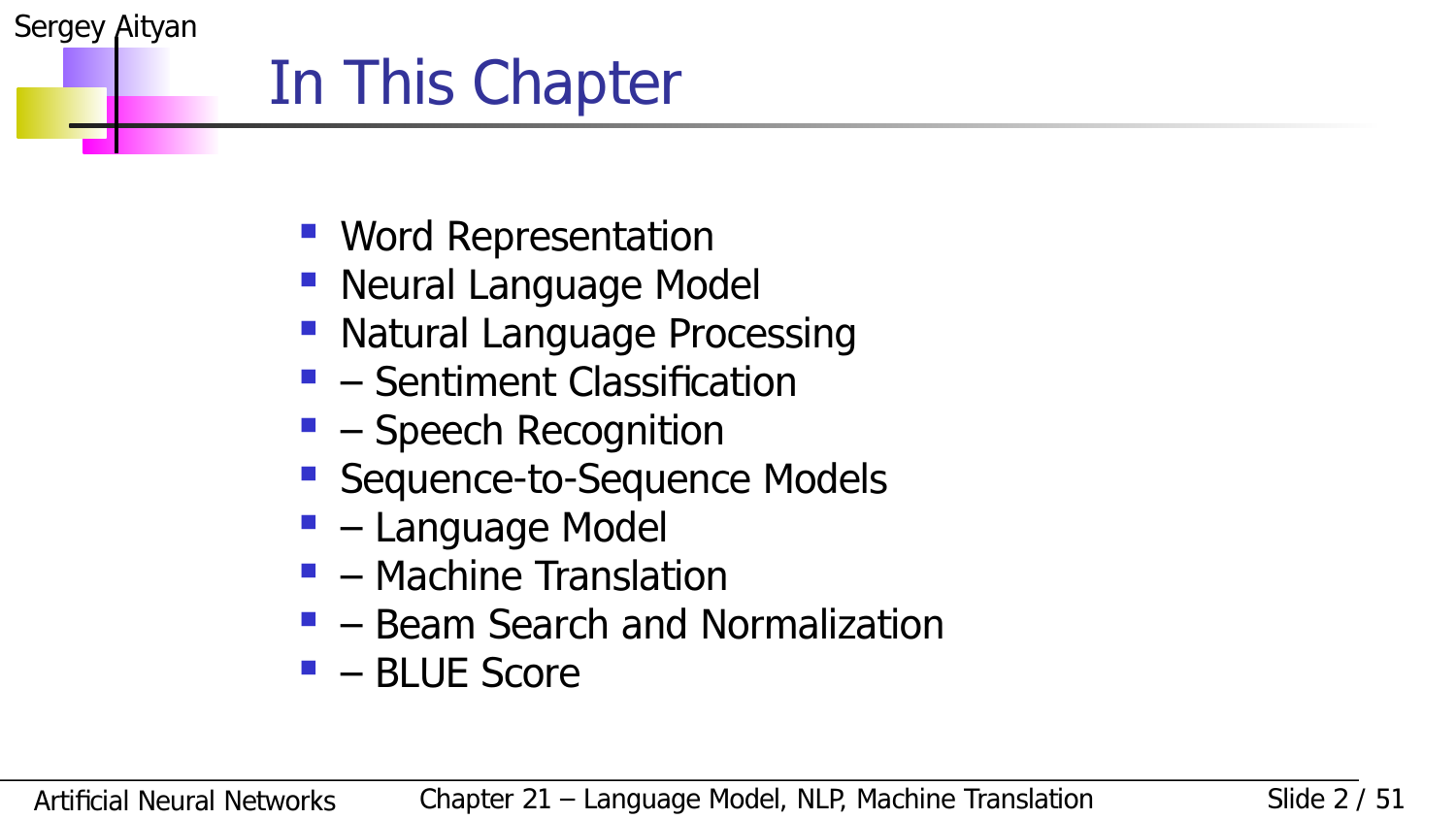

# In This Chapter
Word Representation
Neural Language Model
Natural Language Processing
– Sentiment Classification
– Speech Recognition
Sequence-to-Sequence Models
– Language Model
– Machine Translation
– Beam Search and Normalization
– BLUE Score